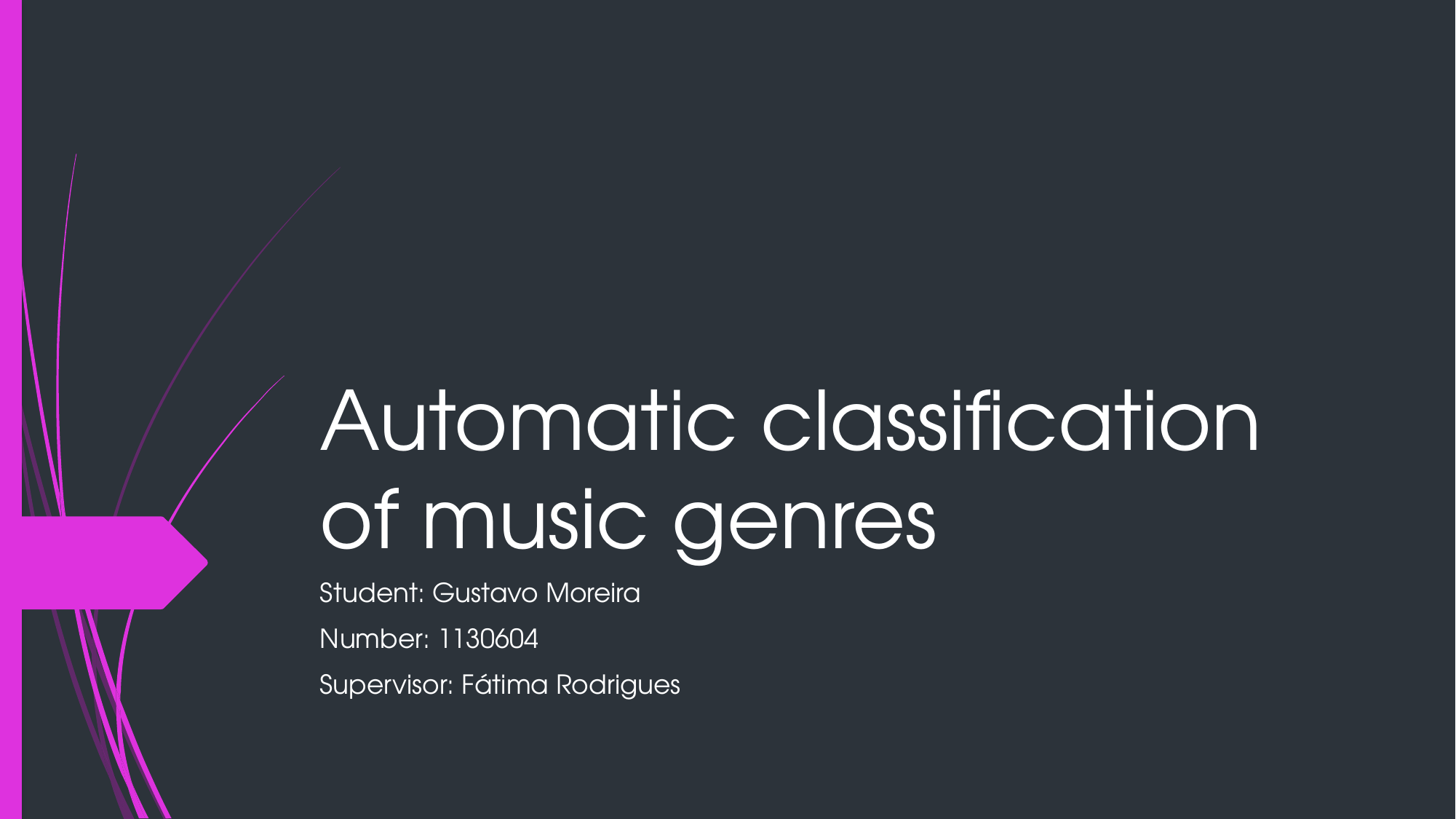

# Automatic classification of music genres
Student: Gustavo Moreira
Number: 1130604
Supervisor: Fátima Rodrigues